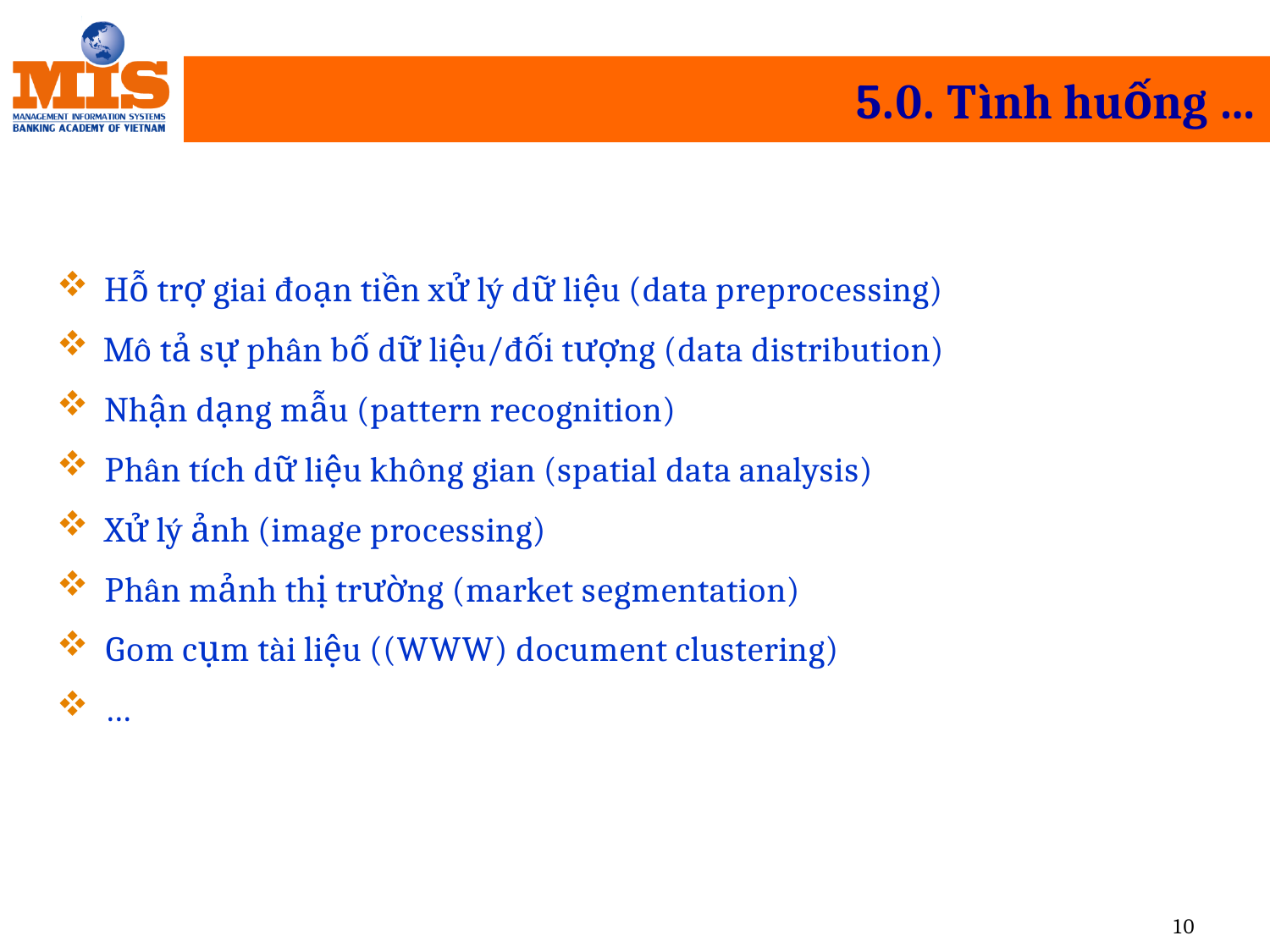

# 5.0. Tình huống …
Hỗ trợ giai đoạn tiền xử lý dữ liệu (data preprocessing)
Mô tả sự phân bố dữ liệu/đối tượng (data distribution)
Nhận dạng mẫu (pattern recognition)
Phân tích dữ liệu không gian (spatial data analysis)
Xử lý ảnh (image processing)
Phân mảnh thị trường (market segmentation)
Gom cụm tài liệu ((WWW) document clustering)
…
10